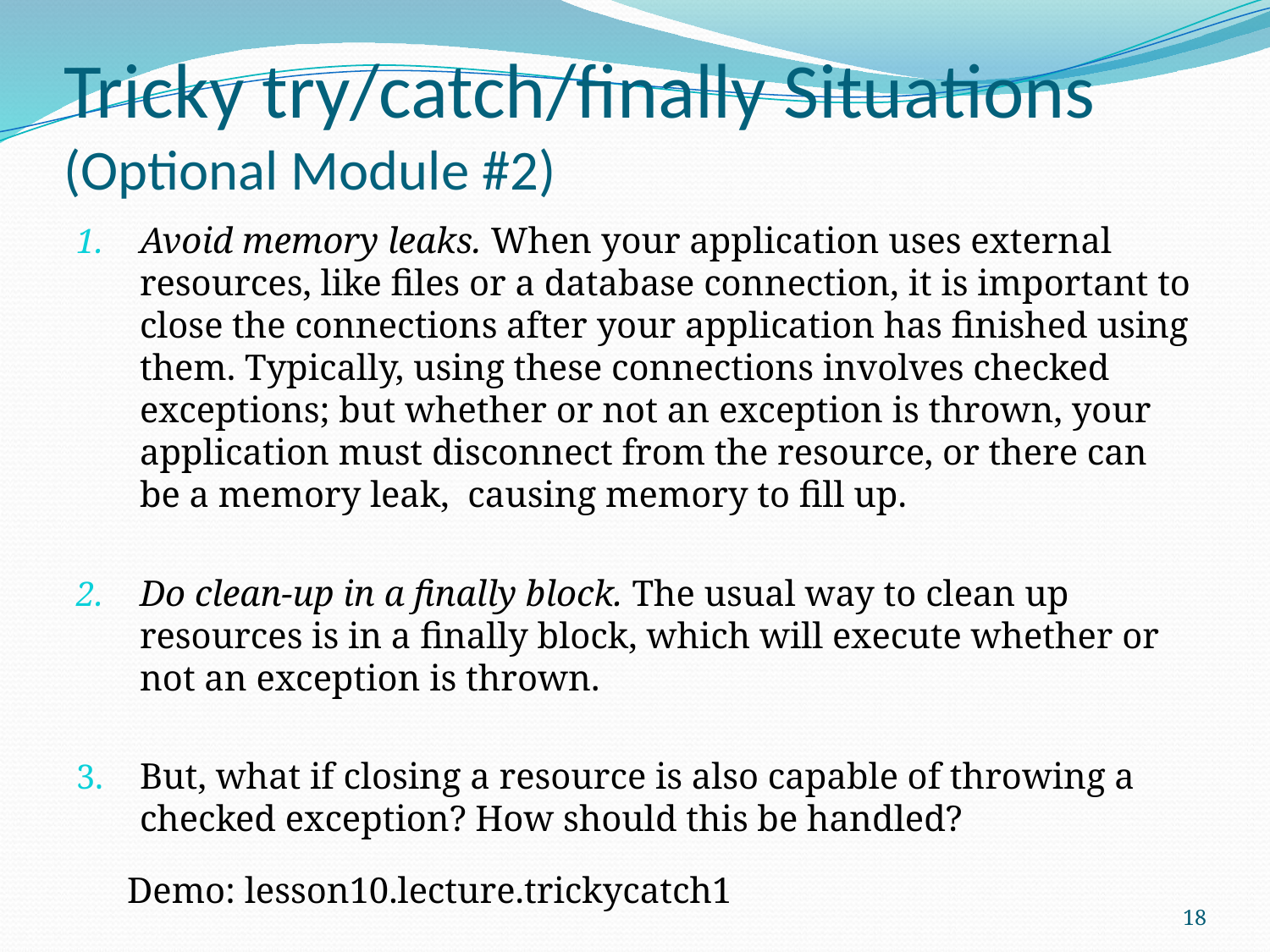

# Tricky try/catch/finally Situations (Optional Module #2)
Avoid memory leaks. When your application uses external resources, like files or a database connection, it is important to close the connections after your application has finished using them. Typically, using these connections involves checked exceptions; but whether or not an exception is thrown, your application must disconnect from the resource, or there can be a memory leak,  causing memory to fill up.

Do clean-up in a finally block. The usual way to clean up resources is in a finally block, which will execute whether or not an exception is thrown.

But, what if closing a resource is also capable of throwing a checked exception? How should this be handled?

Demo: lesson10.lecture.trickycatch1

18